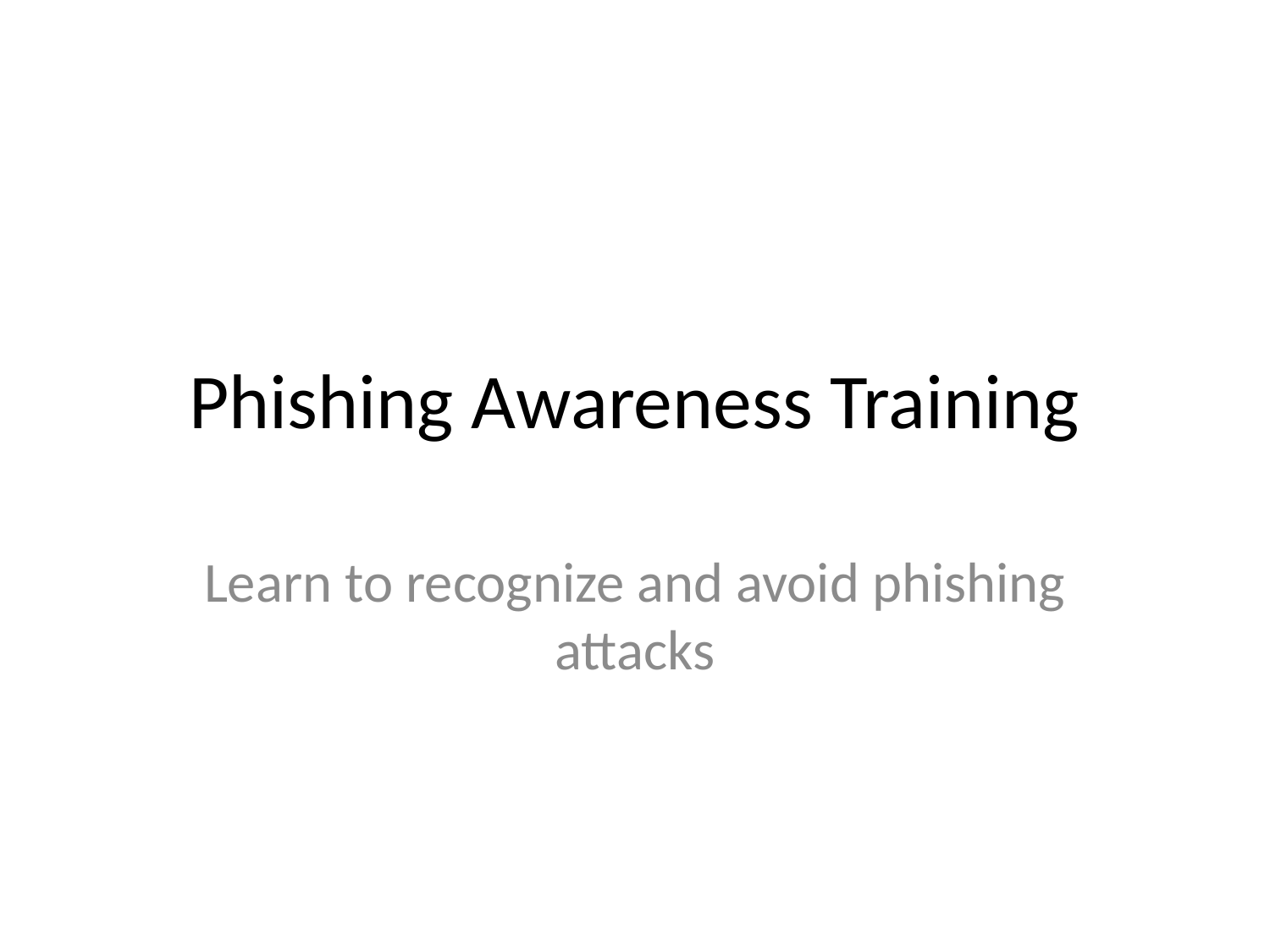

# Phishing Awareness Training
Learn to recognize and avoid phishing attacks